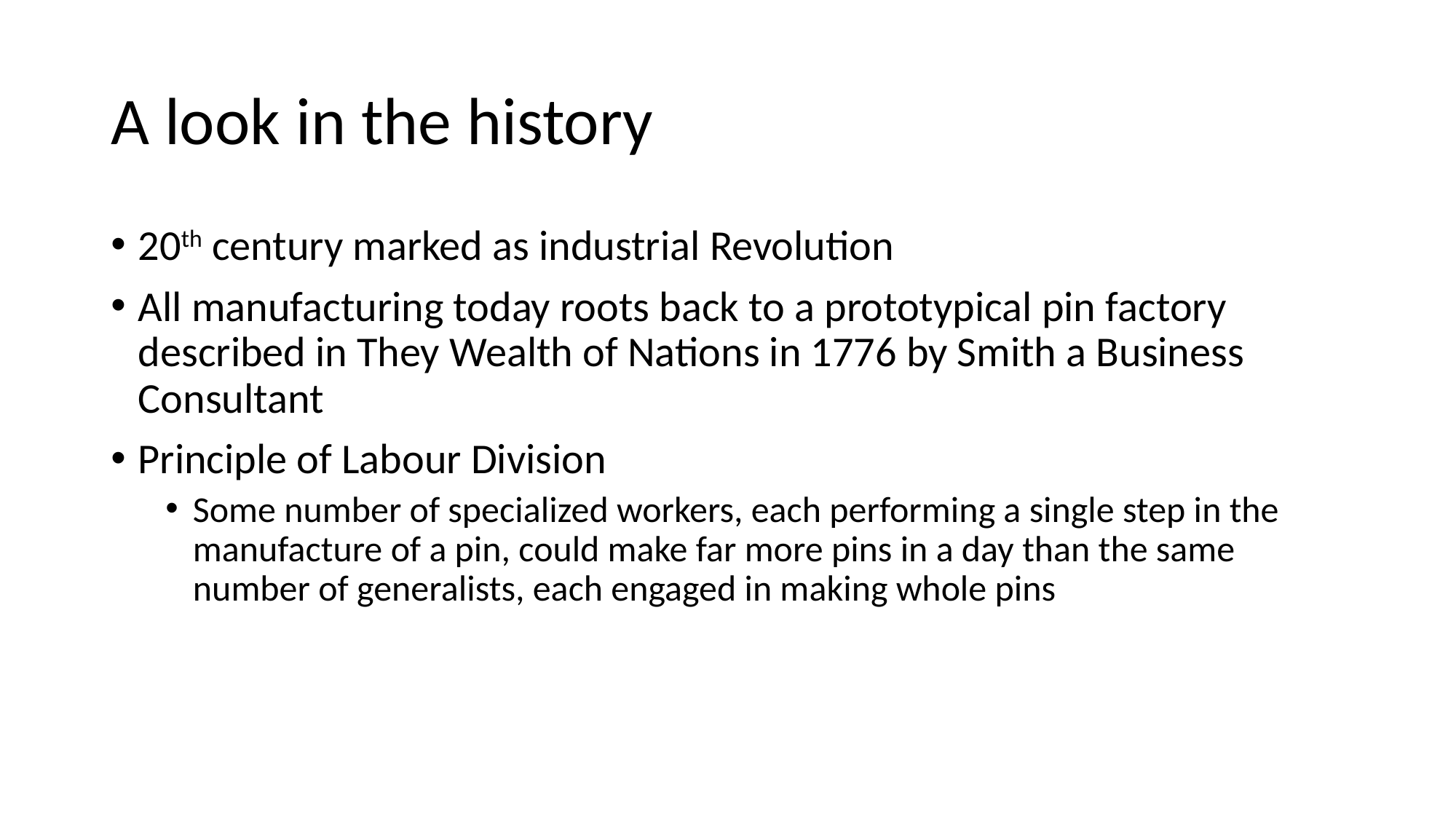

# A look in the history
20th century marked as industrial Revolution
All manufacturing today roots back to a prototypical pin factory described in They Wealth of Nations in 1776 by Smith a Business Consultant
Principle of Labour Division
Some number of specialized workers, each performing a single step in the manufacture of a pin, could make far more pins in a day than the same number of generalists, each engaged in making whole pins